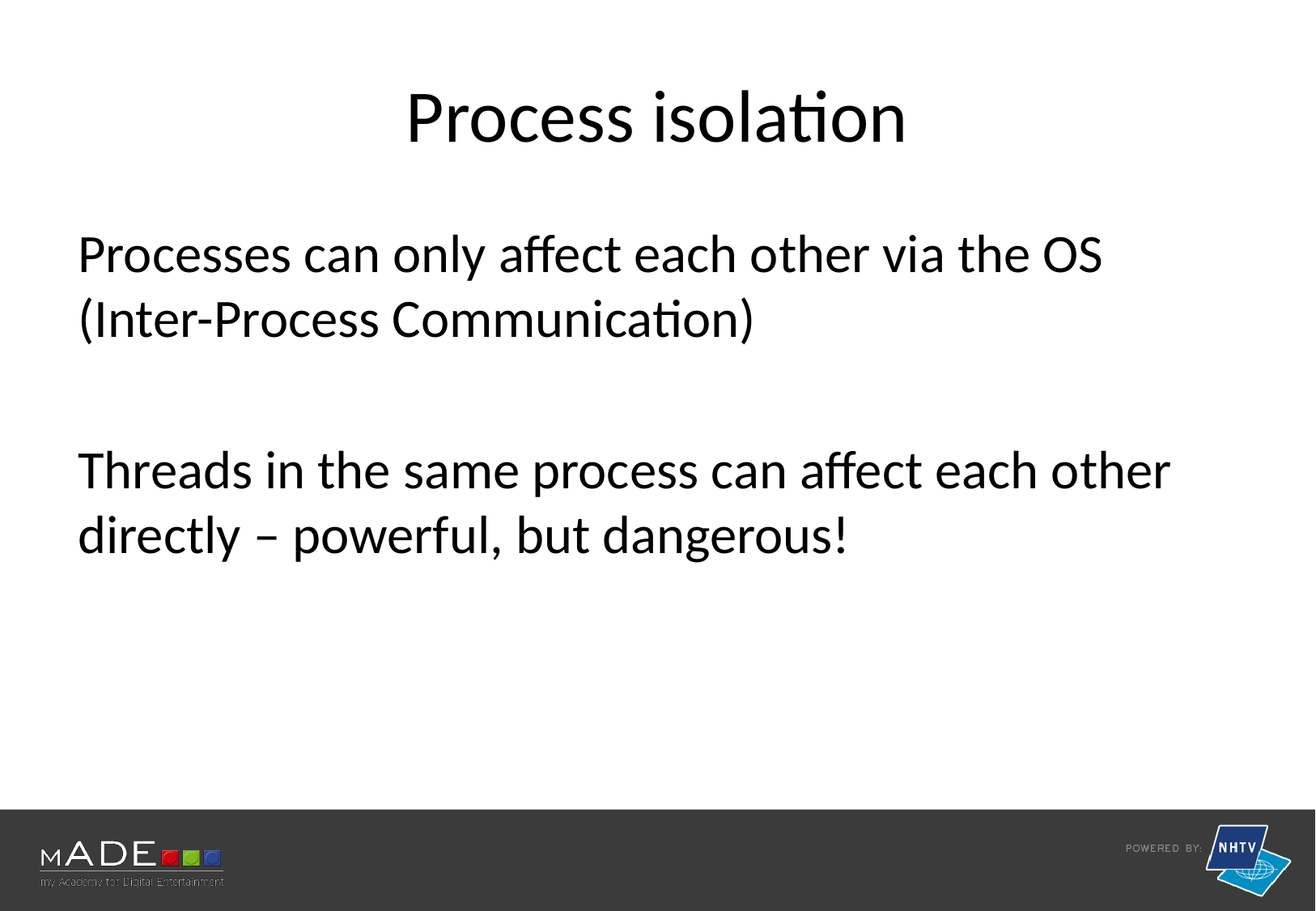

# Process isolation
Processes can only affect each other via the OS (Inter-Process Communication)

Threads in the same process can affect each other directly – powerful, but dangerous!